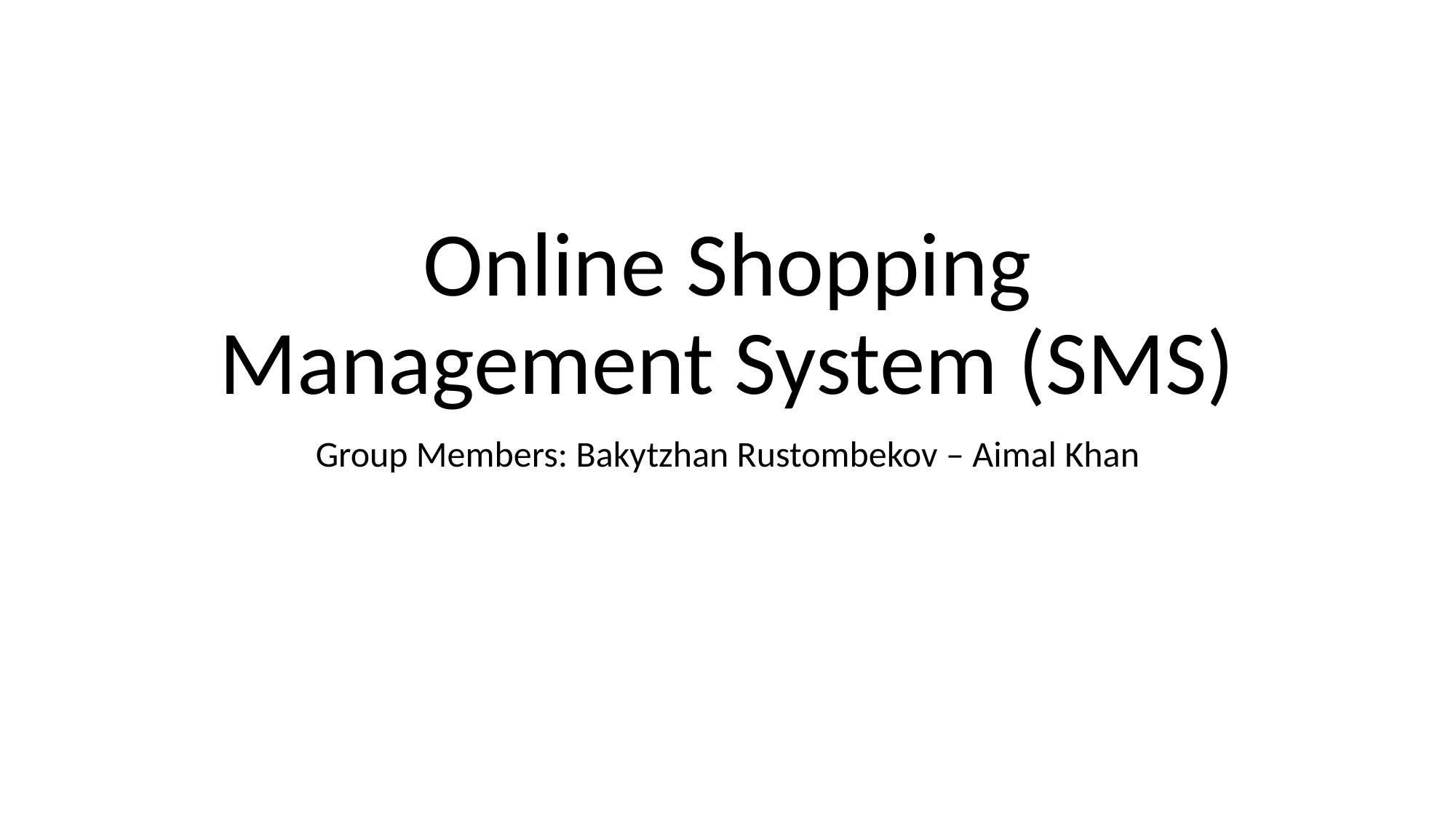

# Online Shopping Management System (SMS)
Group Members: Bakytzhan Rustombekov – Aimal Khan